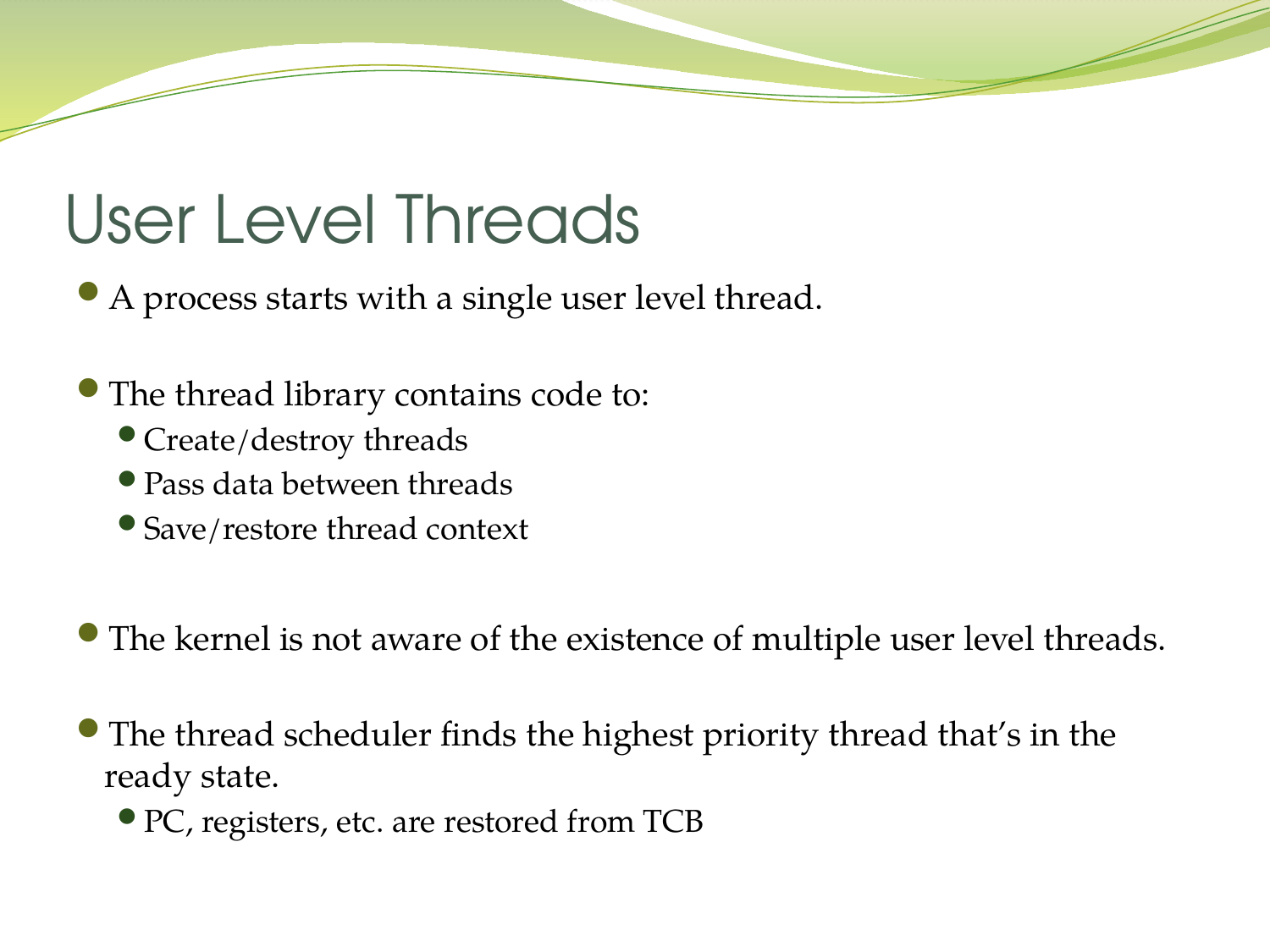

# User Level Threads
A process starts with a single user level thread.

The thread library contains code to:
Create/destroy threads
Pass data between threads
Save/restore thread context

The kernel is not aware of the existence of multiple user level threads.

The thread scheduler finds the highest priority thread that’s in the ready state.
PC, registers, etc. are restored from TCB